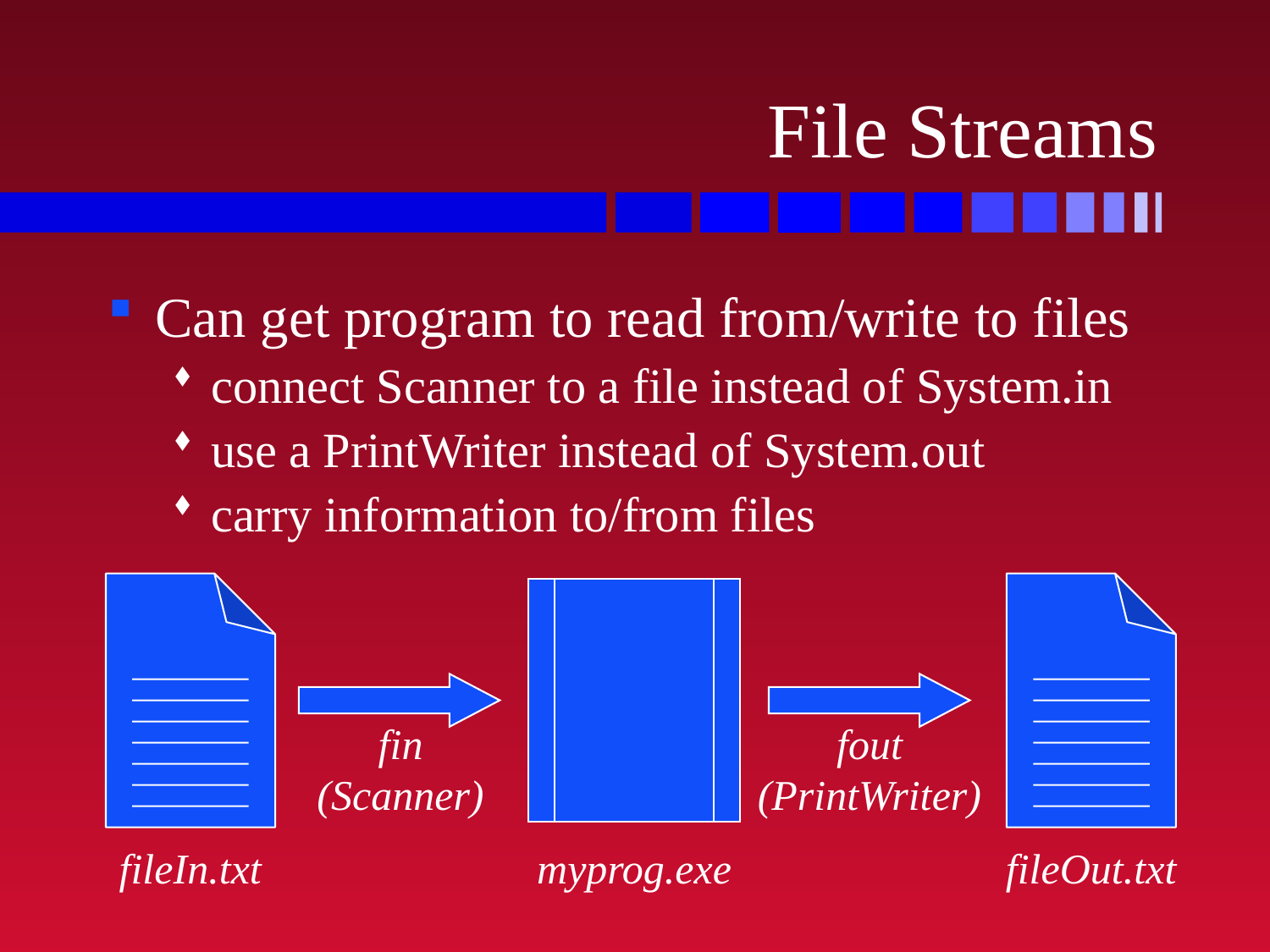

# File Streams
Can get program to read from/write to files
connect Scanner to a file instead of System.in
use a PrintWriter instead of System.out
carry information to/from files

fileIn.txt

fileOut.txt

myprog.exe

fin
(Scanner)

fout
(PrintWriter)